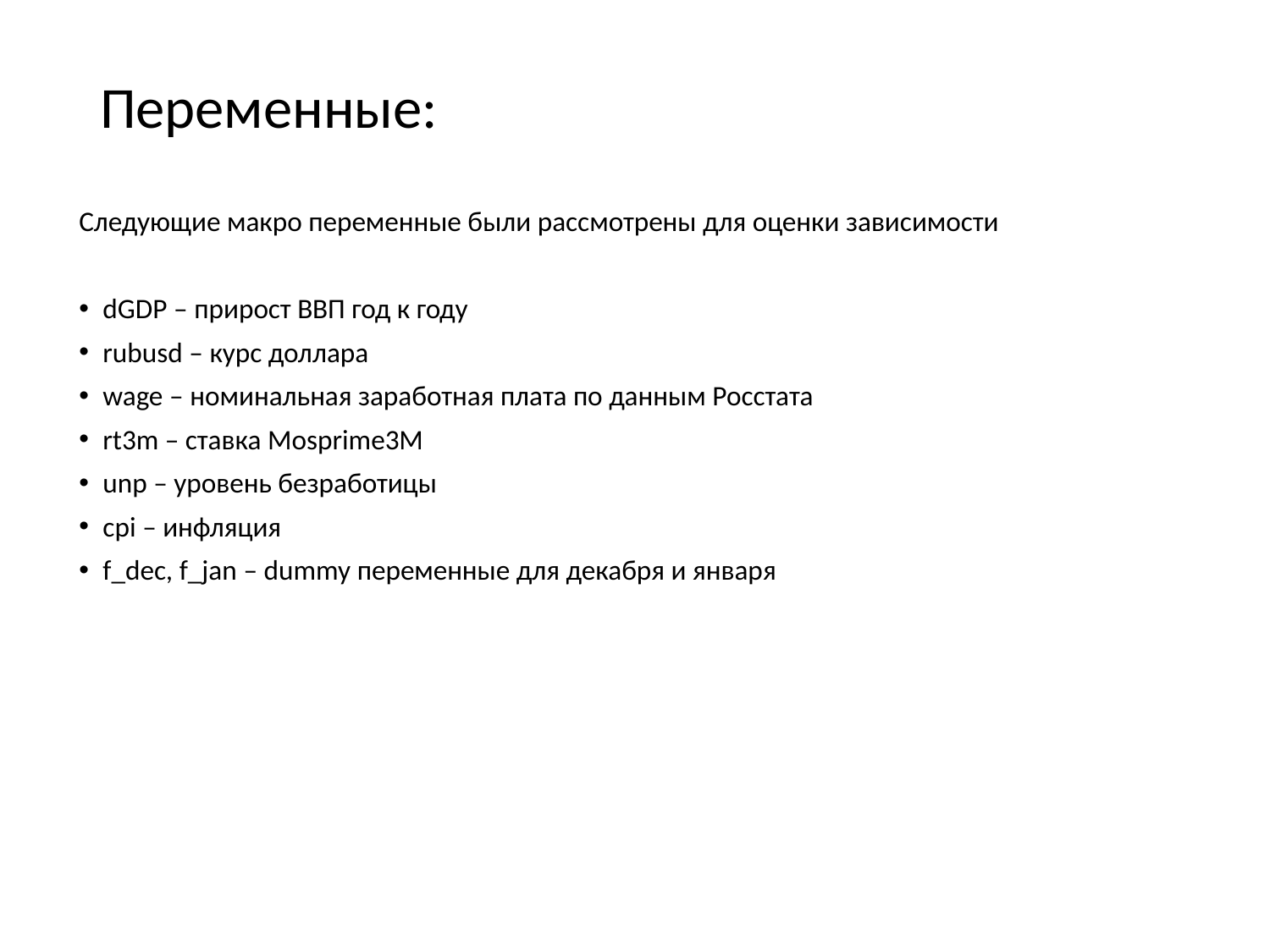

# Переменные:
Следующие макро переменные были рассмотрены для оценки зависимости

dGDP – прирост ВВП год к году
rubusd – курс доллара
wage – номинальная заработная плата по данным Росстата
rt3m – ставка Mosprime3M
unp – уровень безработицы
сpi – инфляция
f_dec, f_jan – dummy переменные для декабря и января